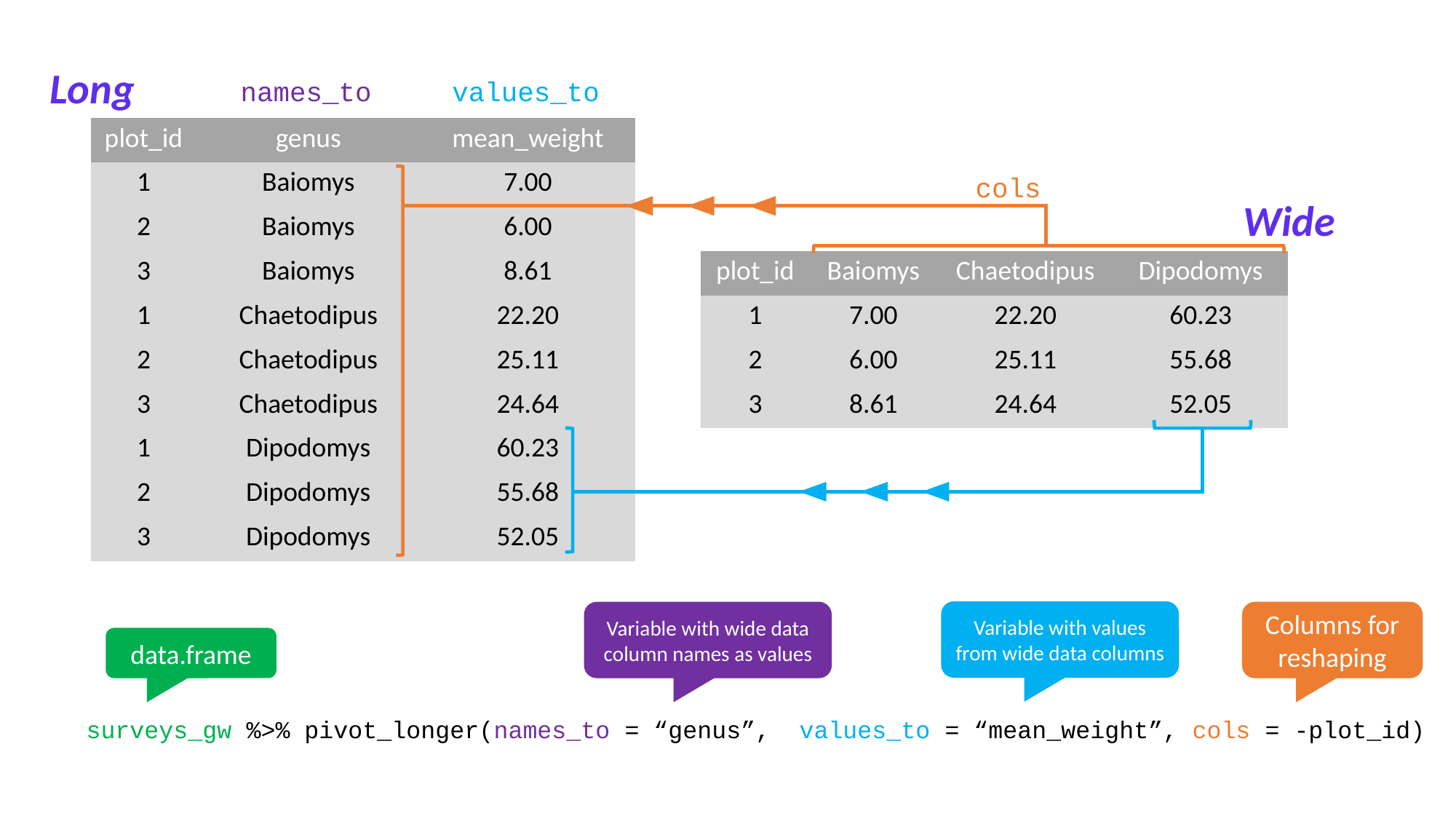

Long
names_to
values_to
| plot\_id | genus | mean\_weight |
| --- | --- | --- |
| 1 | Baiomys | 7.00 |
| 2 | Baiomys | 6.00 |
| 3 | Baiomys | 8.61 |
| 1 | Chaetodipus | 22.20 |
| 2 | Chaetodipus | 25.11 |
| 3 | Chaetodipus | 24.64 |
| 1 | Dipodomys | 60.23 |
| 2 | Dipodomys | 55.68 |
| 3 | Dipodomys | 52.05 |
cols

Wide

| plot\_id | Baiomys | Chaetodipus | Dipodomys |
| --- | --- | --- | --- |
| 1 | 7.00 | 22.20 | 60.23 |
| 2 | 6.00 | 25.11 | 55.68 |
| 3 | 8.61 | 24.64 | 52.05 |

Variable with values from wide data columns
Variable with wide data column names as values
Columns for reshaping
data.frame

surveys_gw %>% pivot_longer(names_to = “genus”,  values_to = “mean_weight”, cols = -plot_id)